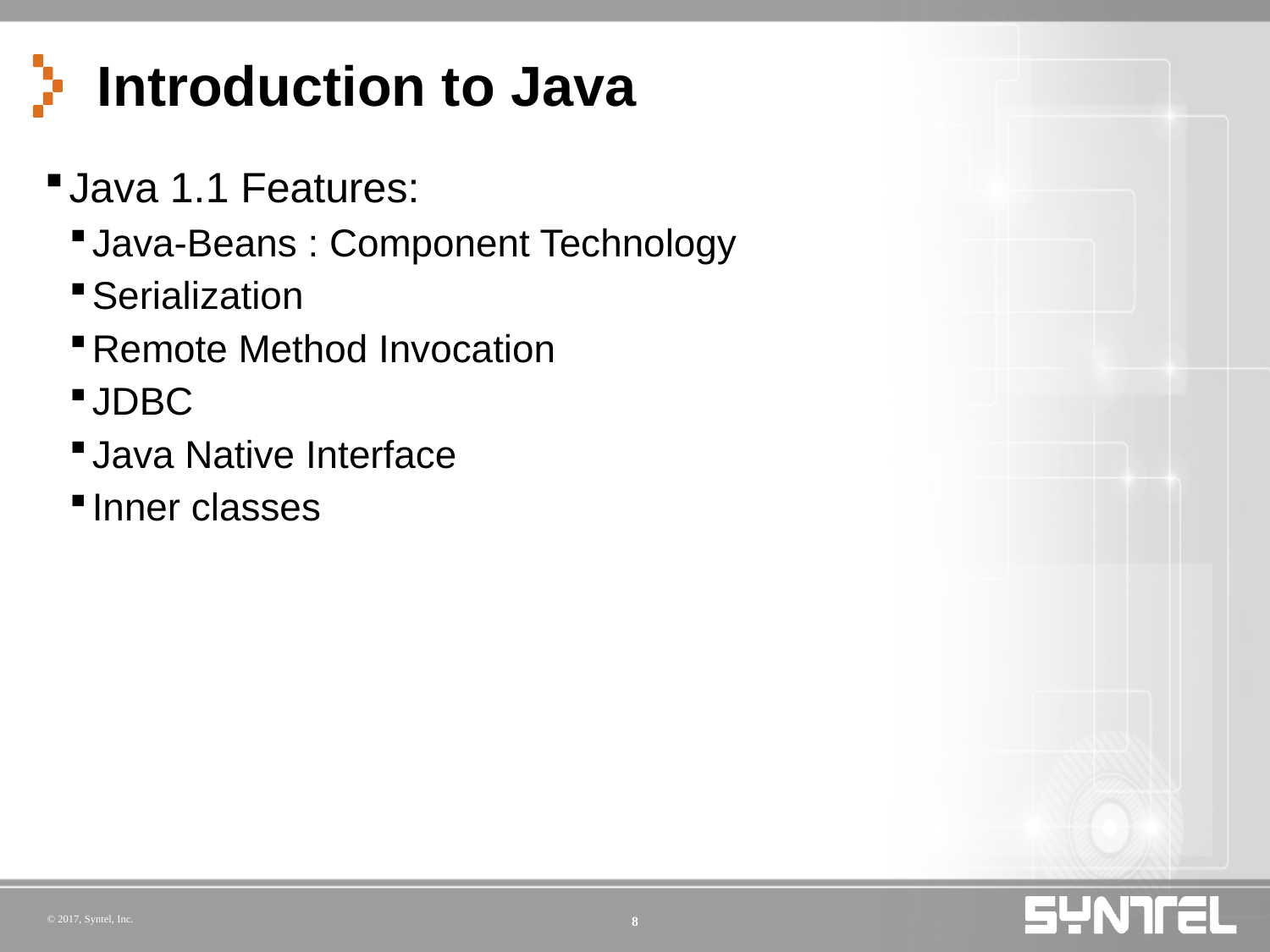

# Introduction to Java
Java 1.1 Features:
Java-Beans : Component Technology
Serialization
Remote Method Invocation
JDBC
Java Native Interface
Inner classes